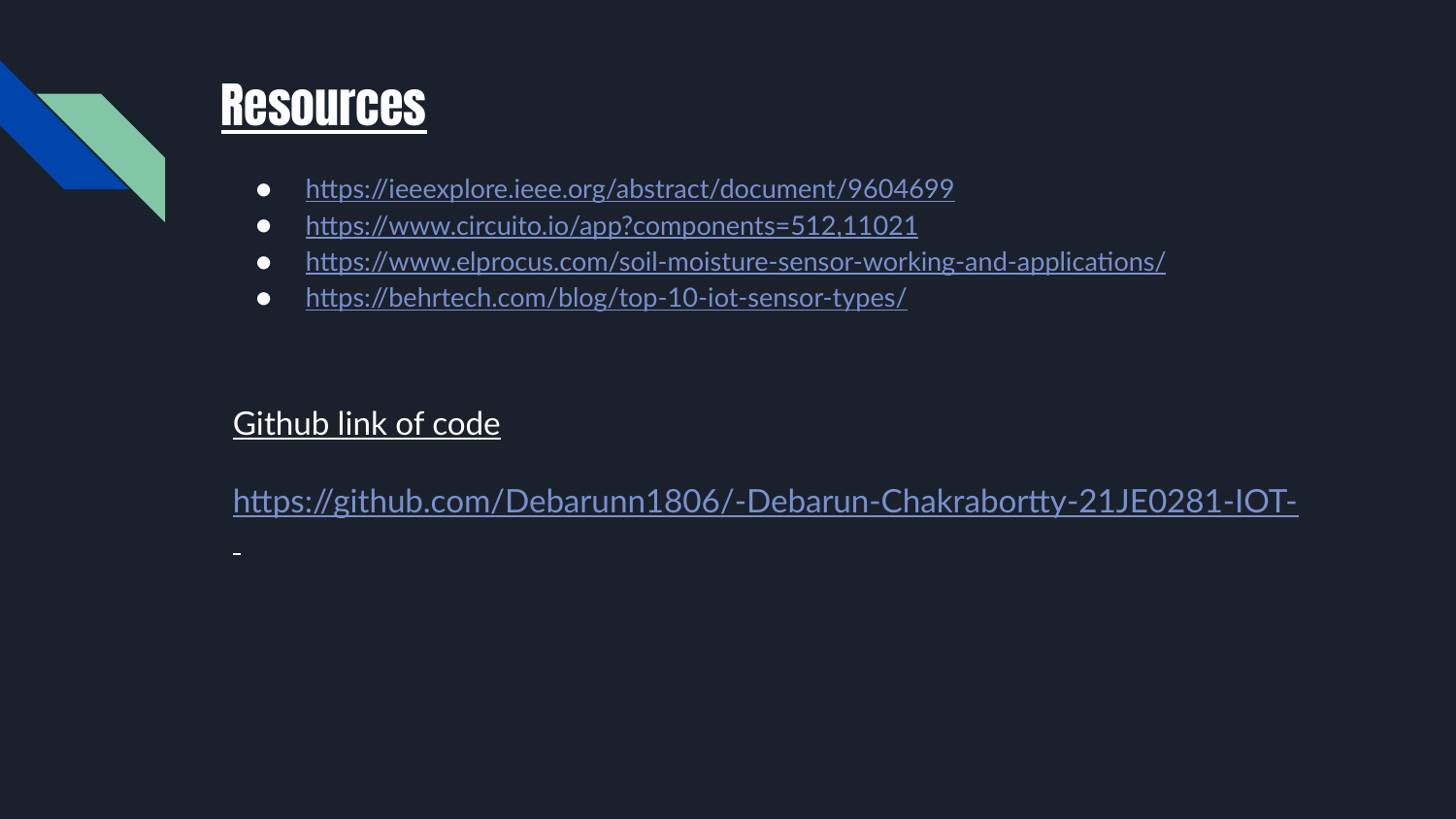

# Resources
https://ieeexplore.ieee.org/abstract/document/9604699
https://www.circuito.io/app?components=512,11021
https://www.elprocus.com/soil-moisture-sensor-working-and-applications/
https://behrtech.com/blog/top-10-iot-sensor-types/
Github link of code

https://github.com/Debarunn1806/-Debarun-Chakrabortty-21JE0281-IOT-